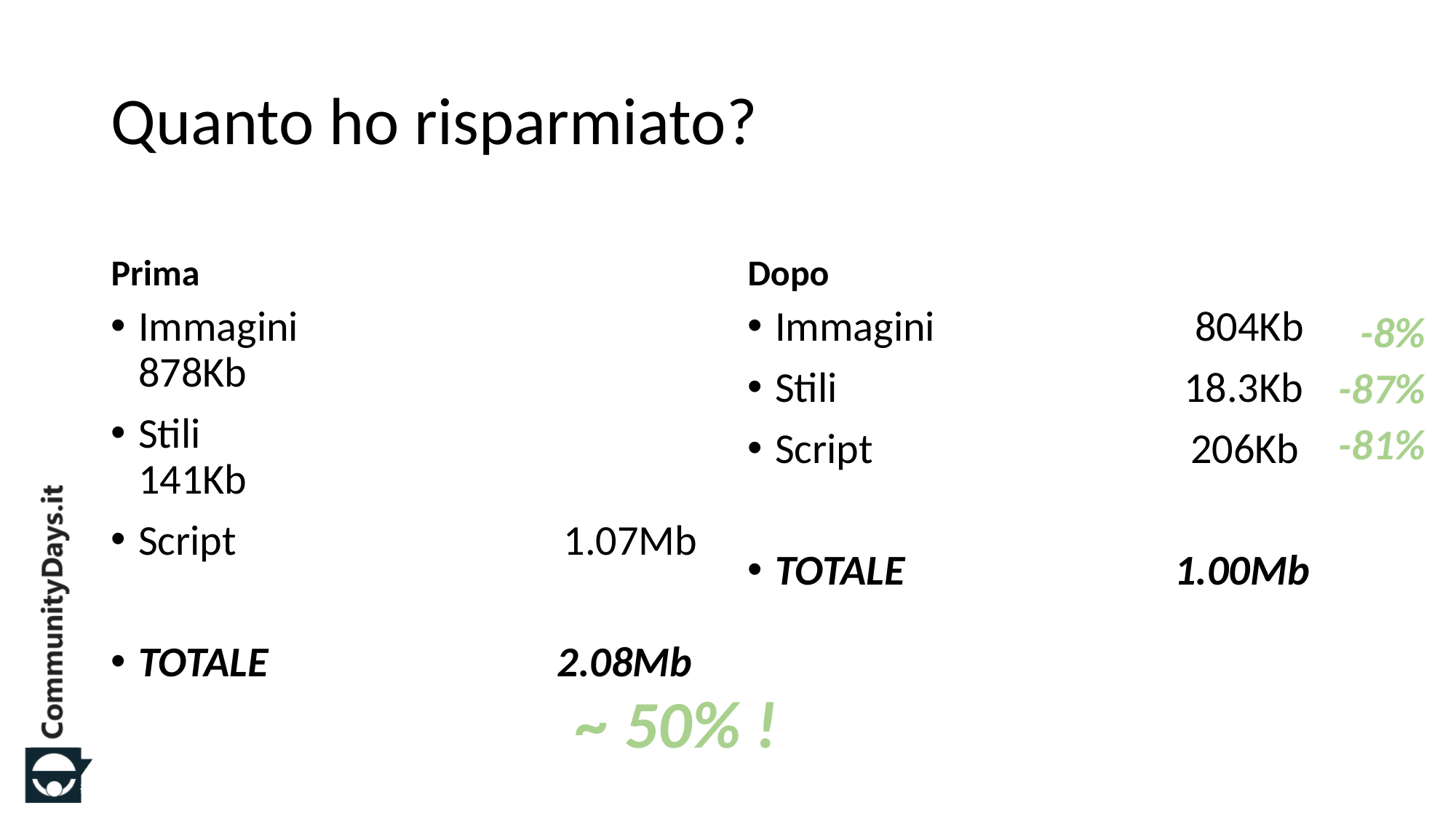

# Quanto ho risparmiato?
Prima
Dopo
-8%
-87%
-81%

Immagini			   878Kb
Stili				   141Kb
Script                                  1.07Mb

TOTALE                              2.08Mb
Immagini                           804Kb
Stili                                    18.3Kb
Script                                 206Kb

TOTALE                            1.00Mb

~ 50% !